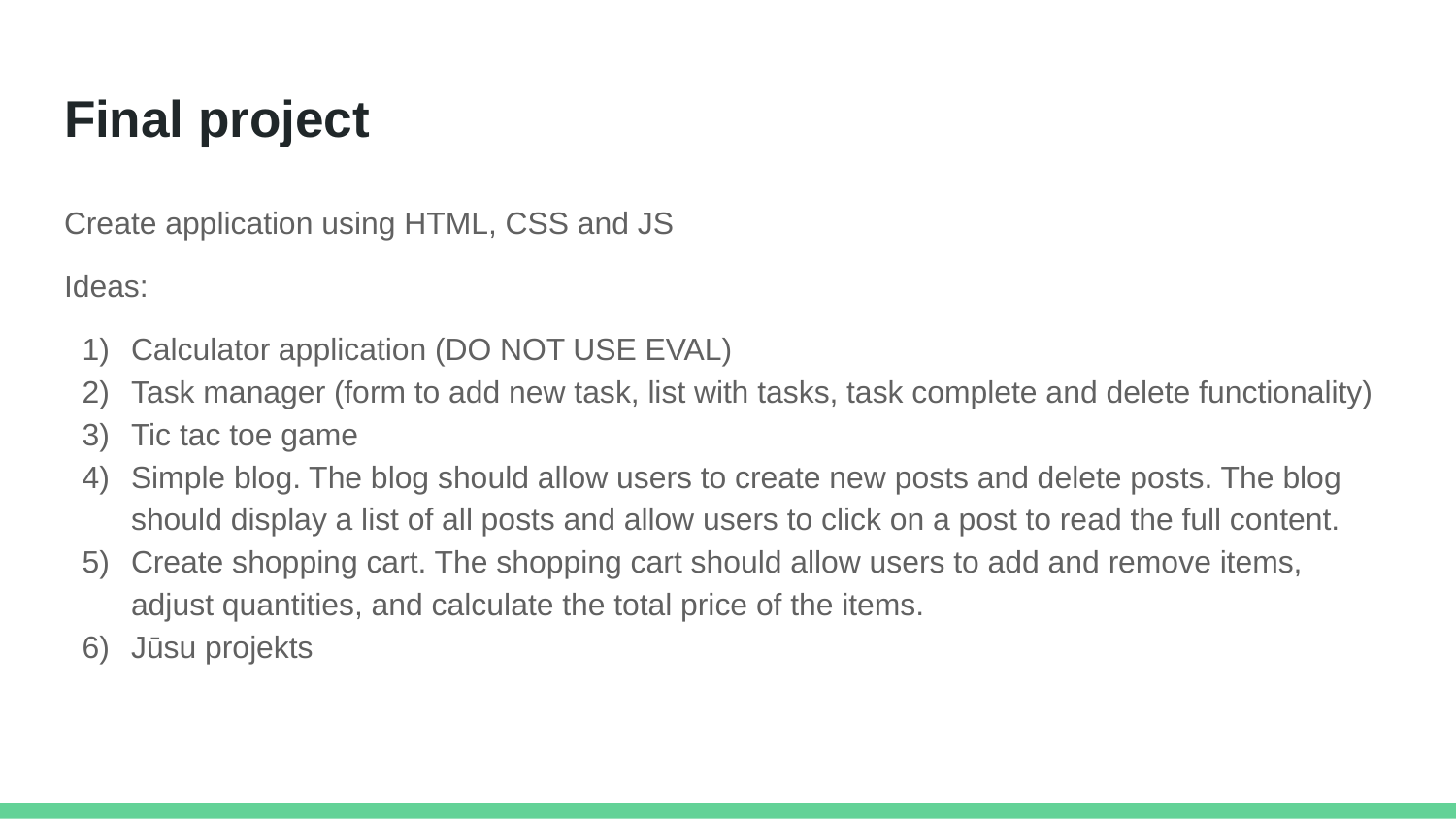

# Final project
Create application using HTML, CSS and JS
Ideas:
Calculator application (DO NOT USE EVAL)
Task manager (form to add new task, list with tasks, task complete and delete functionality)
Tic tac toe game
Simple blog. The blog should allow users to create new posts and delete posts. The blog should display a list of all posts and allow users to click on a post to read the full content.
Create shopping cart. The shopping cart should allow users to add and remove items, adjust quantities, and calculate the total price of the items.
Jūsu projekts